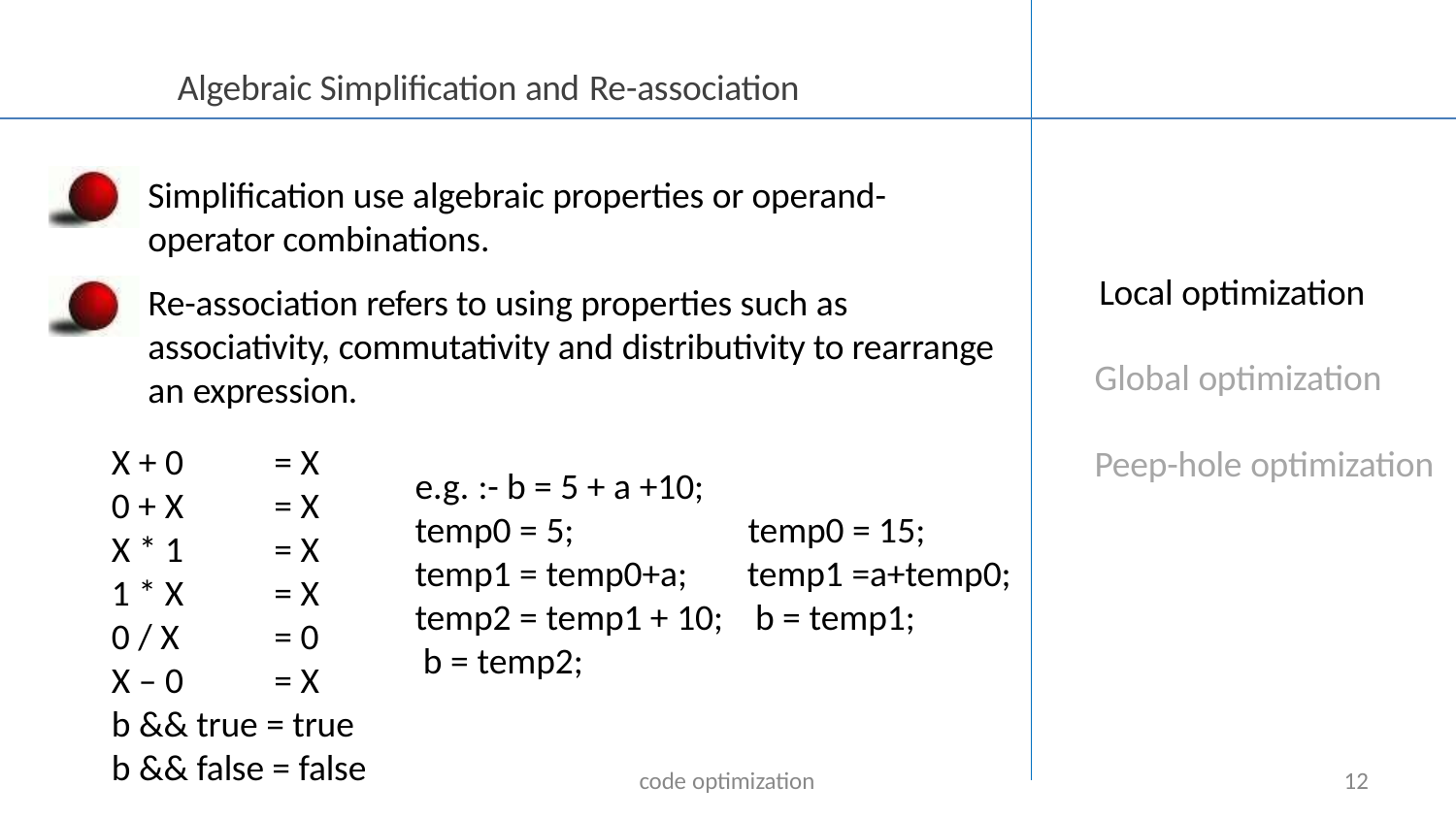

# Algebraic Simplification and Re-association

Simplification use algebraic properties or operand-  operator combinations.
Re-association refers to using properties such as  associativity, commutativity and distributivity to rearrange  an expression.
Local optimization

Global optimization
X + 0
0 + X
X * 1
1 * X
0 / X
X – 0
= X
= X
= X
= X
= 0
= X
Peep-hole optimization
e.g. :- b = 5 + a +10;
temp0 = 5;
temp1 = temp0+a;  temp2 = temp1 + 10;  b = temp2;
temp0 = 15;  temp1 =a+temp0;  b = temp1;
b && true = true  b && false = false
code optimization
12